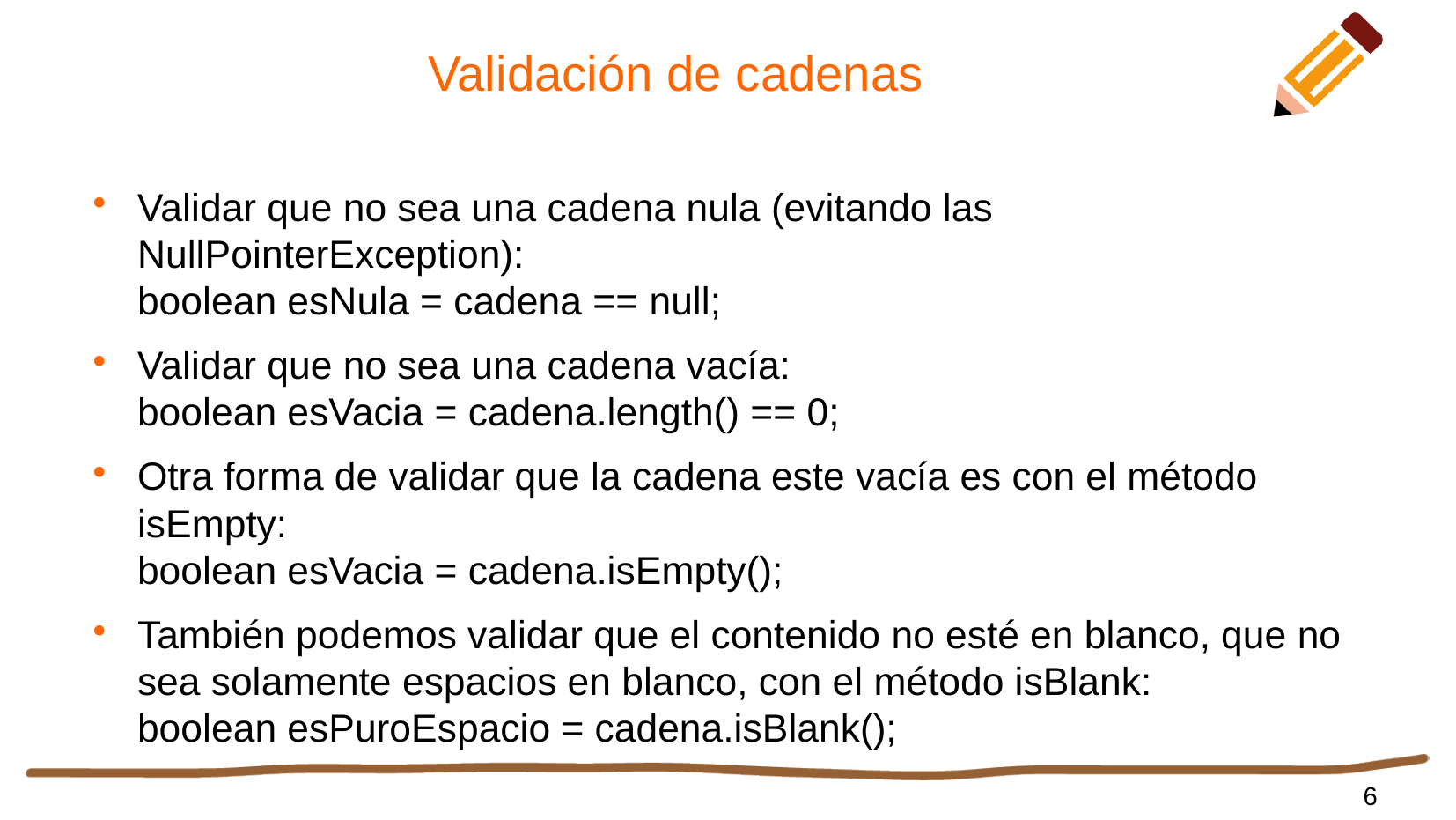

# Validación de cadenas
Validar que no sea una cadena nula (evitando las NullPointerException):
boolean esNula = cadena == null;
Validar que no sea una cadena vacía:
boolean esVacia = cadena.length() == 0;
Otra forma de validar que la cadena este vacía es con el método isEmpty:
boolean esVacia = cadena.isEmpty();
También podemos validar que el contenido no esté en blanco, que no sea solamente espacios en blanco, con el método isBlank:
boolean esPuroEspacio = cadena.isBlank();
6